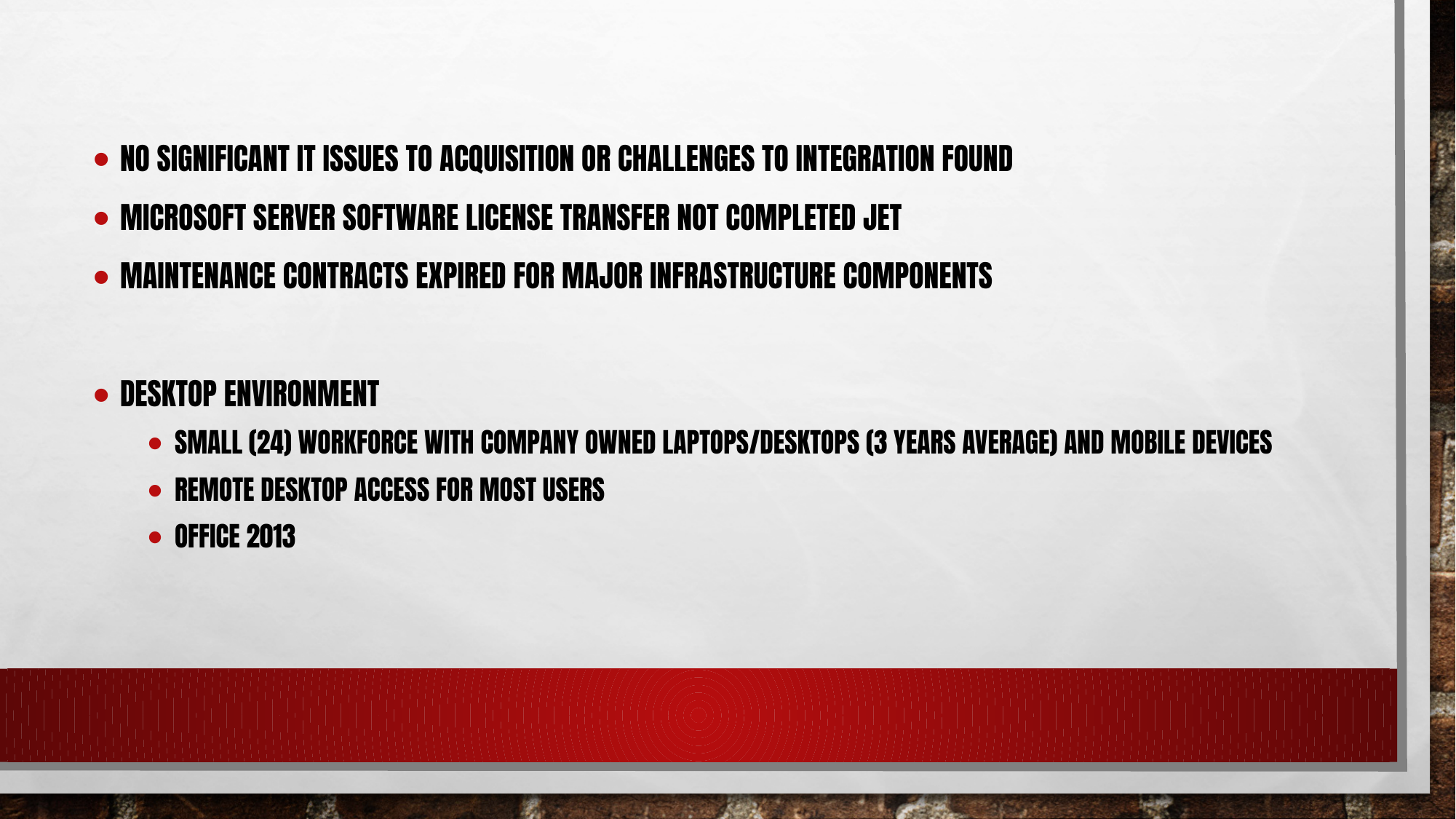

No significant IT issues to acquisition or challenges to integration found
Microsoft server software license transfer not completed jet
Maintenance contracts expired for major infrastructure components

Desktop Environment
Small (24) workforce with company owned laptops/desktops (3 years average) and mobile devices
Remote Desktop access for most users
Office 2013